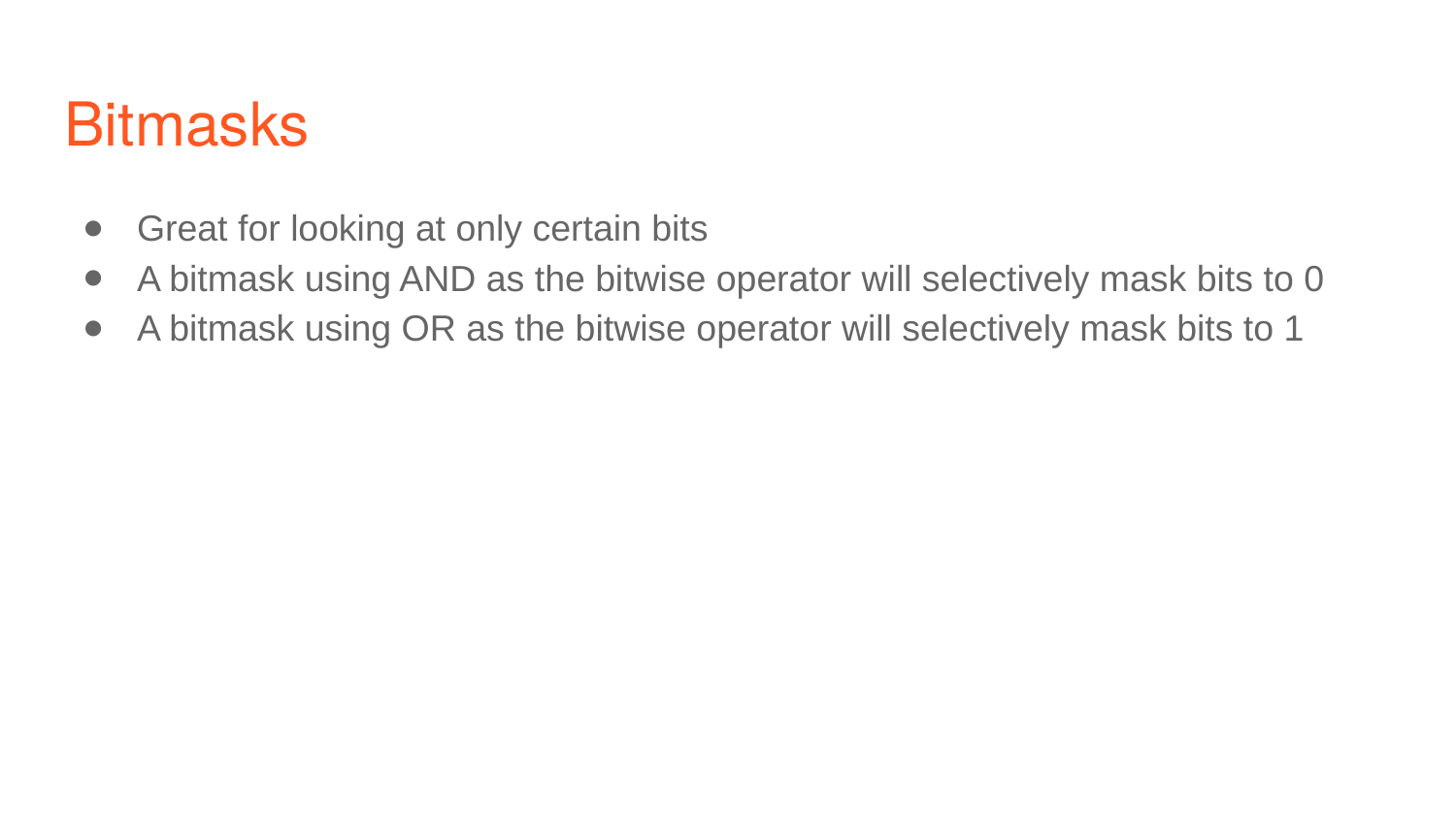

# Bitmasks
Great for looking at only certain bits
A bitmask using AND as the bitwise operator will selectively mask bits to 0
A bitmask using OR as the bitwise operator will selectively mask bits to 1